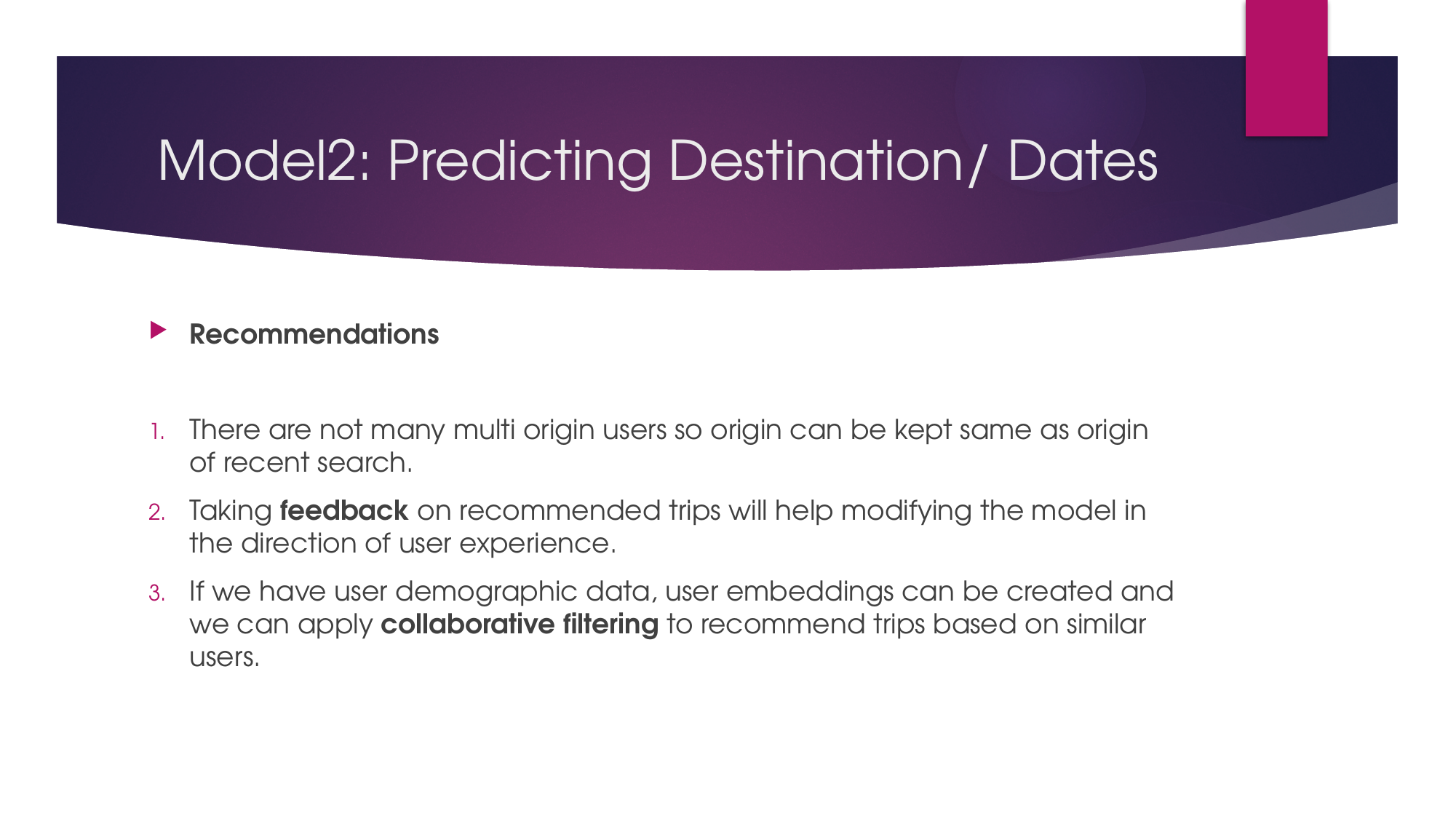

# Model2: Predicting Destination/ Dates
Recommendations

There are not many multi origin users so origin can be kept same as origin of recent search.
Taking feedback on recommended trips will help modifying the model in the direction of user experience.
If we have user demographic data, user embeddings can be created and we can apply collaborative filtering to recommend trips based on similar users.